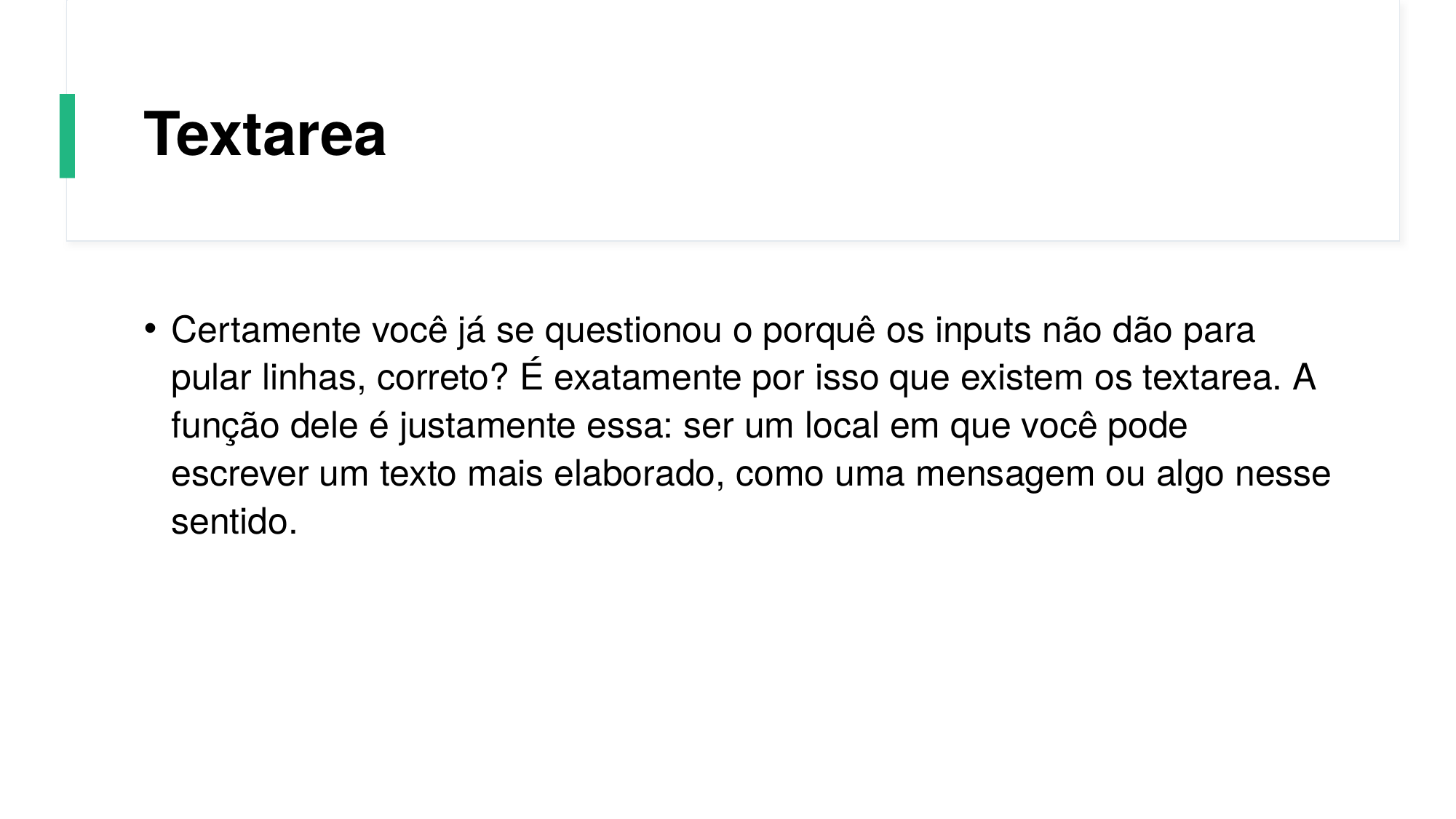

# Textarea
Certamente você já se questionou o porquê os inputs não dão para pular linhas, correto? É exatamente por isso que existem os textarea. A função dele é justamente essa: ser um local em que você pode escrever um texto mais elaborado, como uma mensagem ou algo nesse sentido.